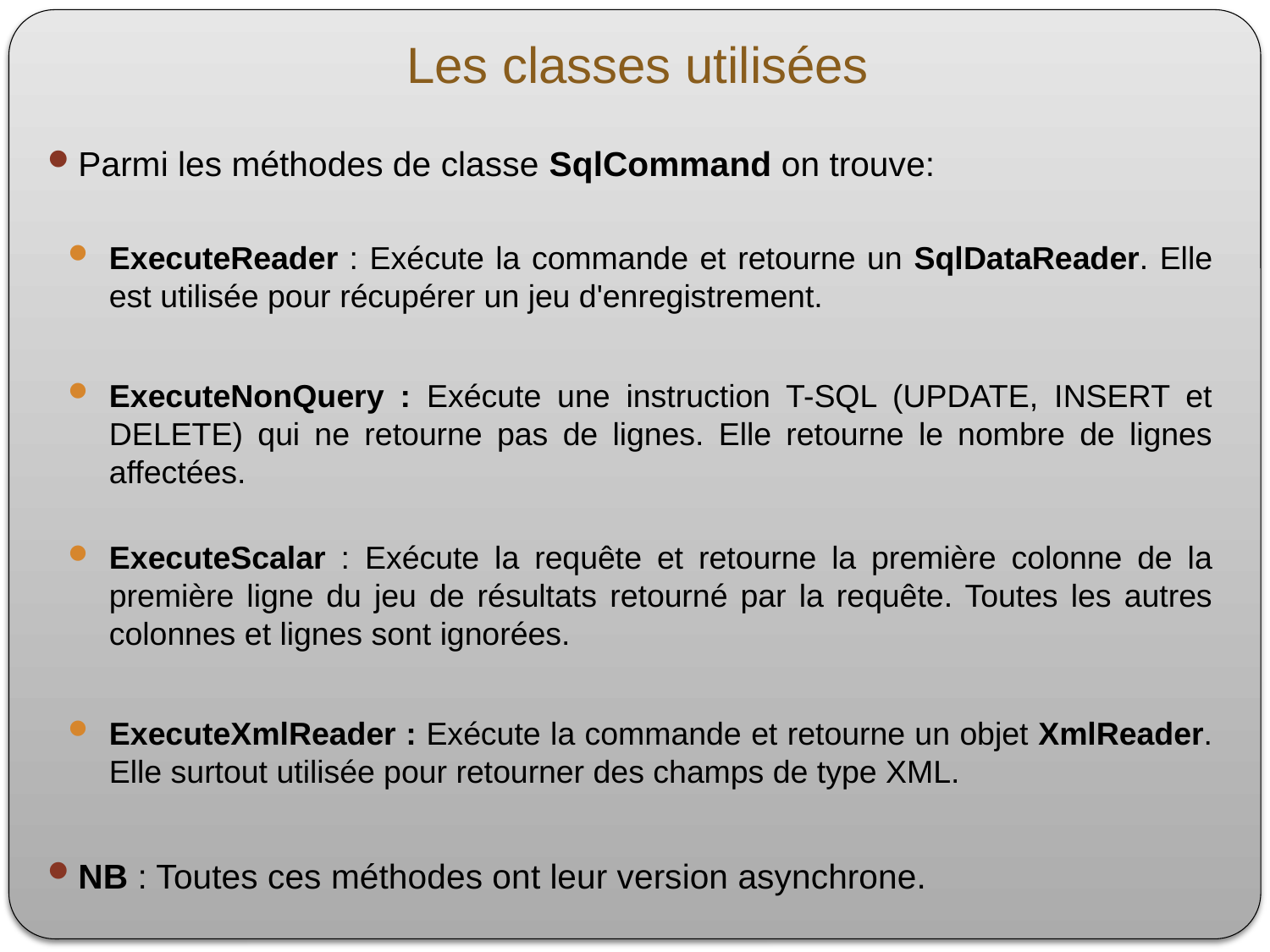

# Les classes utilisées
Parmi les méthodes de classe SqlCommand on trouve:

ExecuteReader : Exécute la commande et retourne un SqlDataReader. Elle est utilisée pour récupérer un jeu d'enregistrement.

ExecuteNonQuery : Exécute une instruction T-SQL (UPDATE, INSERT et DELETE) qui ne retourne pas de lignes. Elle retourne le nombre de lignes affectées.

ExecuteScalar : Exécute la requête et retourne la première colonne de la première ligne du jeu de résultats retourné par la requête. Toutes les autres colonnes et lignes sont ignorées.

ExecuteXmlReader : Exécute la commande et retourne un objet XmlReader. Elle surtout utilisée pour retourner des champs de type XML.

NB : Toutes ces méthodes ont leur version asynchrone.